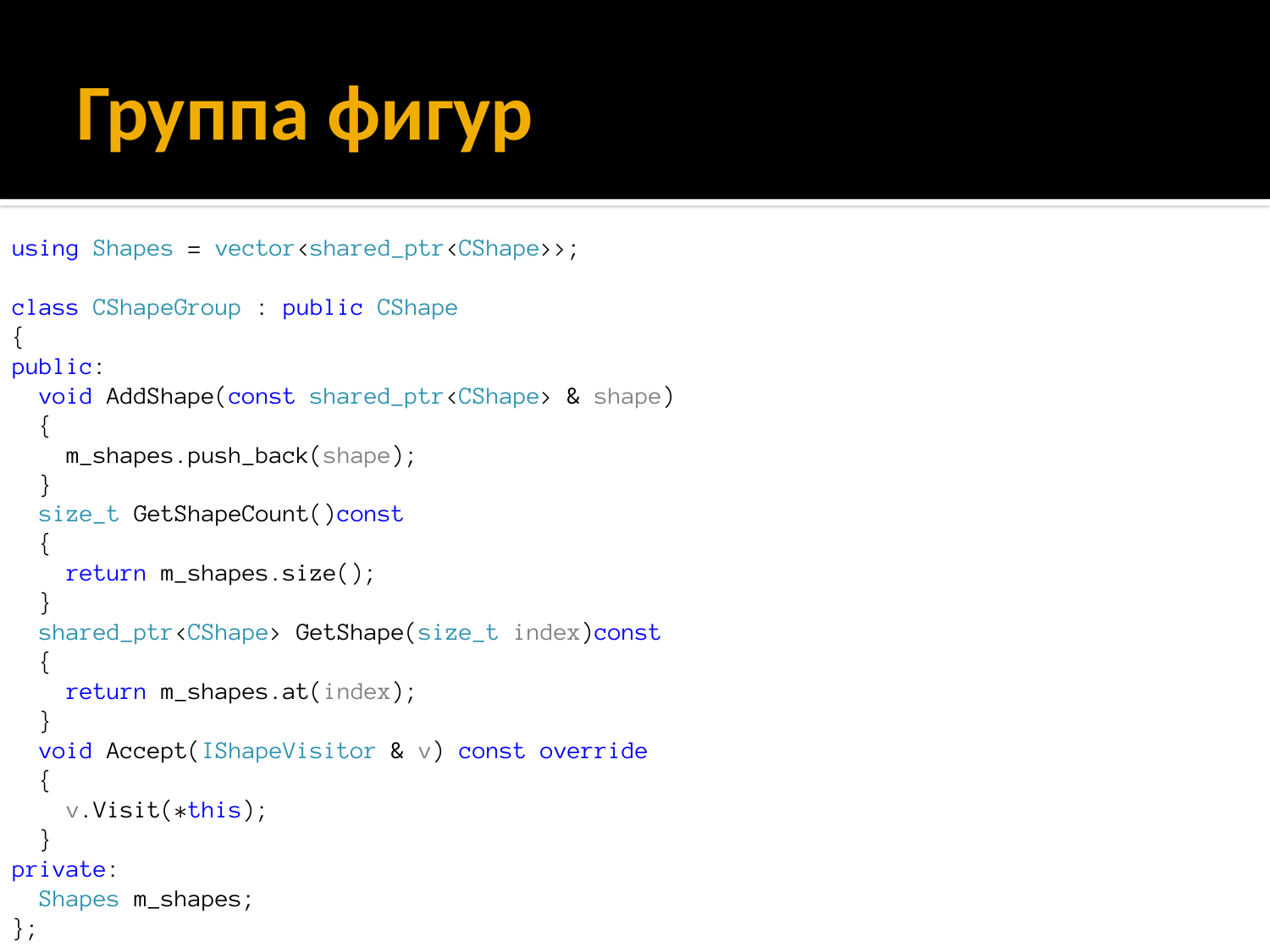

# Группа фигур
using Shapes = vector<shared_ptr<CShape>>;

class CShapeGroup : public CShape
{
public:
  void AddShape(const shared_ptr<CShape> & shape)
  {
    m_shapes.push_back(shape);
  }
  size_t GetShapeCount()const
  {
    return m_shapes.size();
  }
  shared_ptr<CShape> GetShape(size_t index)const
  {
    return m_shapes.at(index);
  }
  void Accept(IShapeVisitor & v) const override
  {
    v.Visit(*this);
  }
private:
  Shapes m_shapes;
};